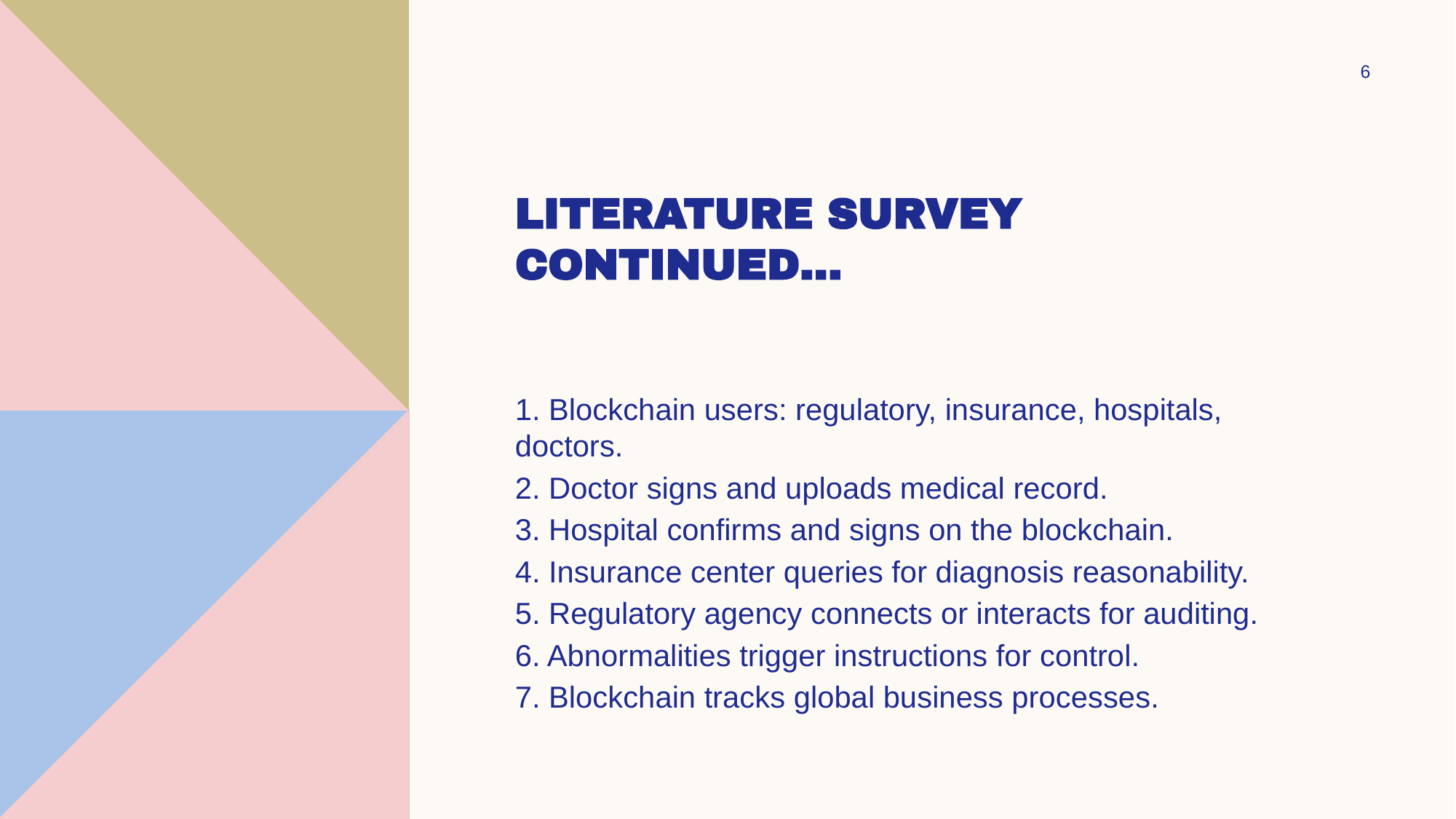

6
# Literature survey continued…
1. Blockchain users: regulatory, insurance, hospitals, doctors.
2. Doctor signs and uploads medical record.
3. Hospital confirms and signs on the blockchain.
4. Insurance center queries for diagnosis reasonability.
5. Regulatory agency connects or interacts for auditing.
6. Abnormalities trigger instructions for control.
7. Blockchain tracks global business processes.